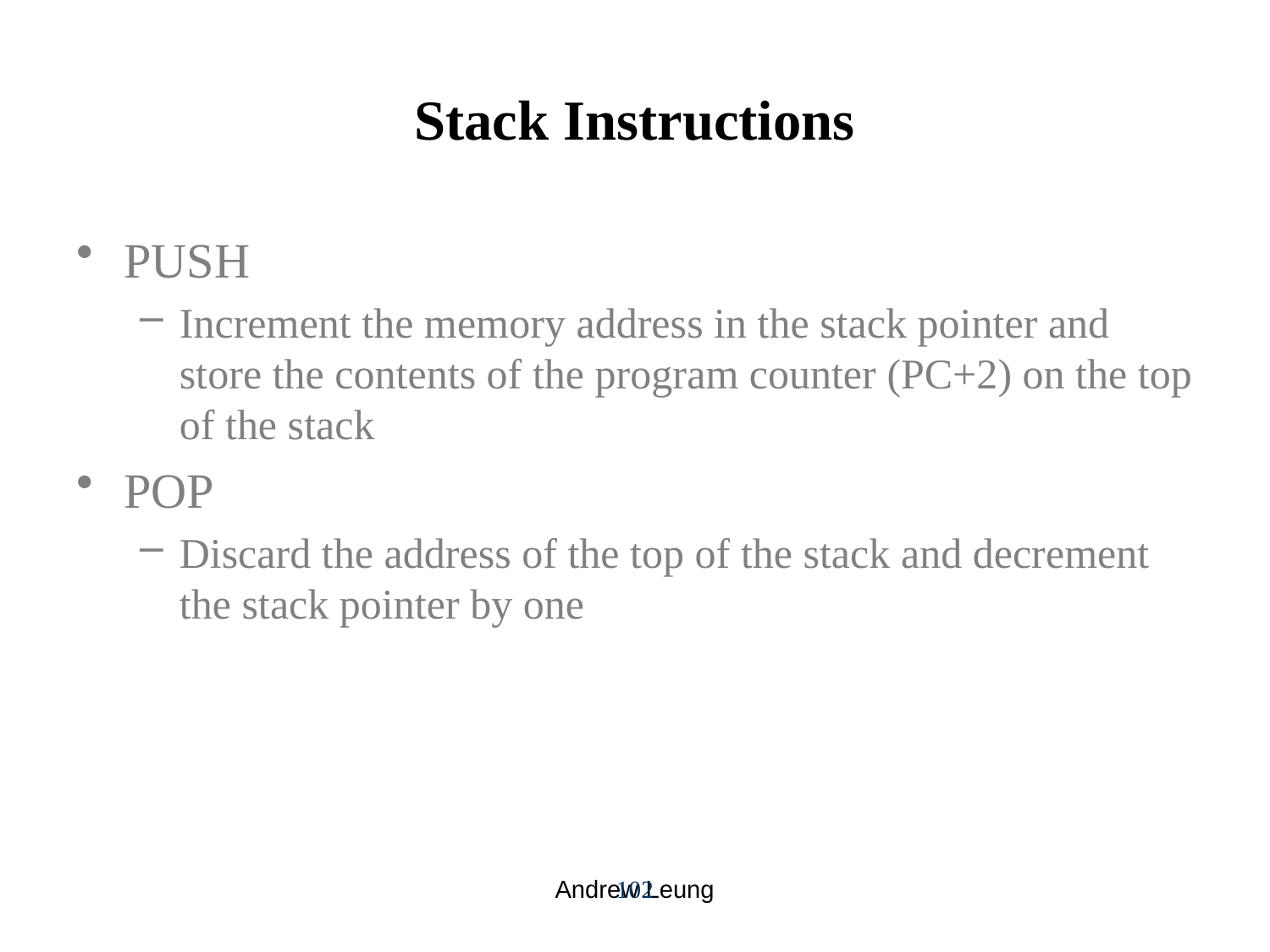

# Stack Instructions
PUSH
Increment the memory address in the stack pointer and store the contents of the program counter (PC+2) on the top of the stack
POP
Discard the address of the top of the stack and decrement the stack pointer by one
102
Andrew Leung